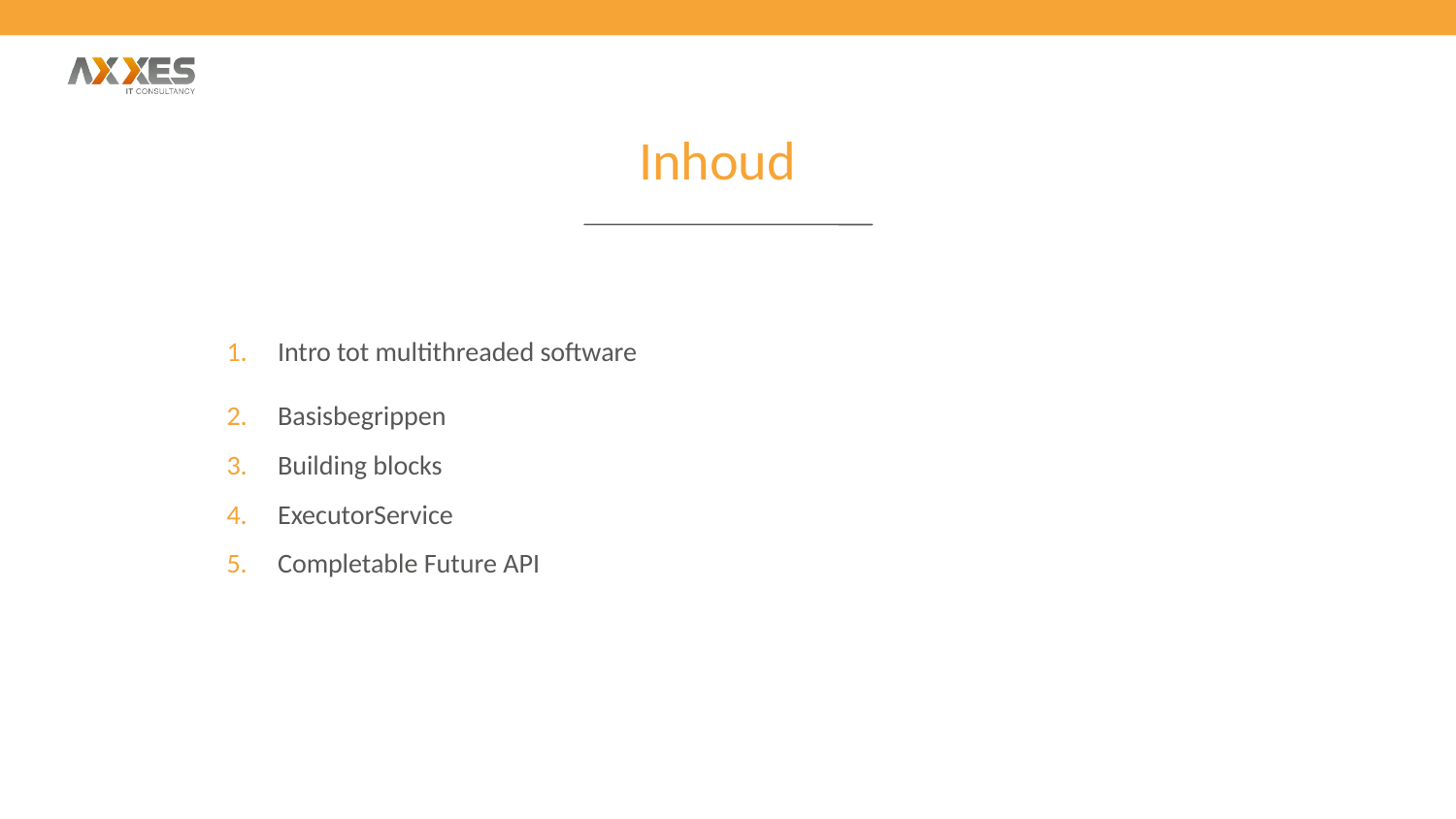

Inhoud
Intro tot multithreaded software
Basisbegrippen
Building blocks
ExecutorService
Completable Future API